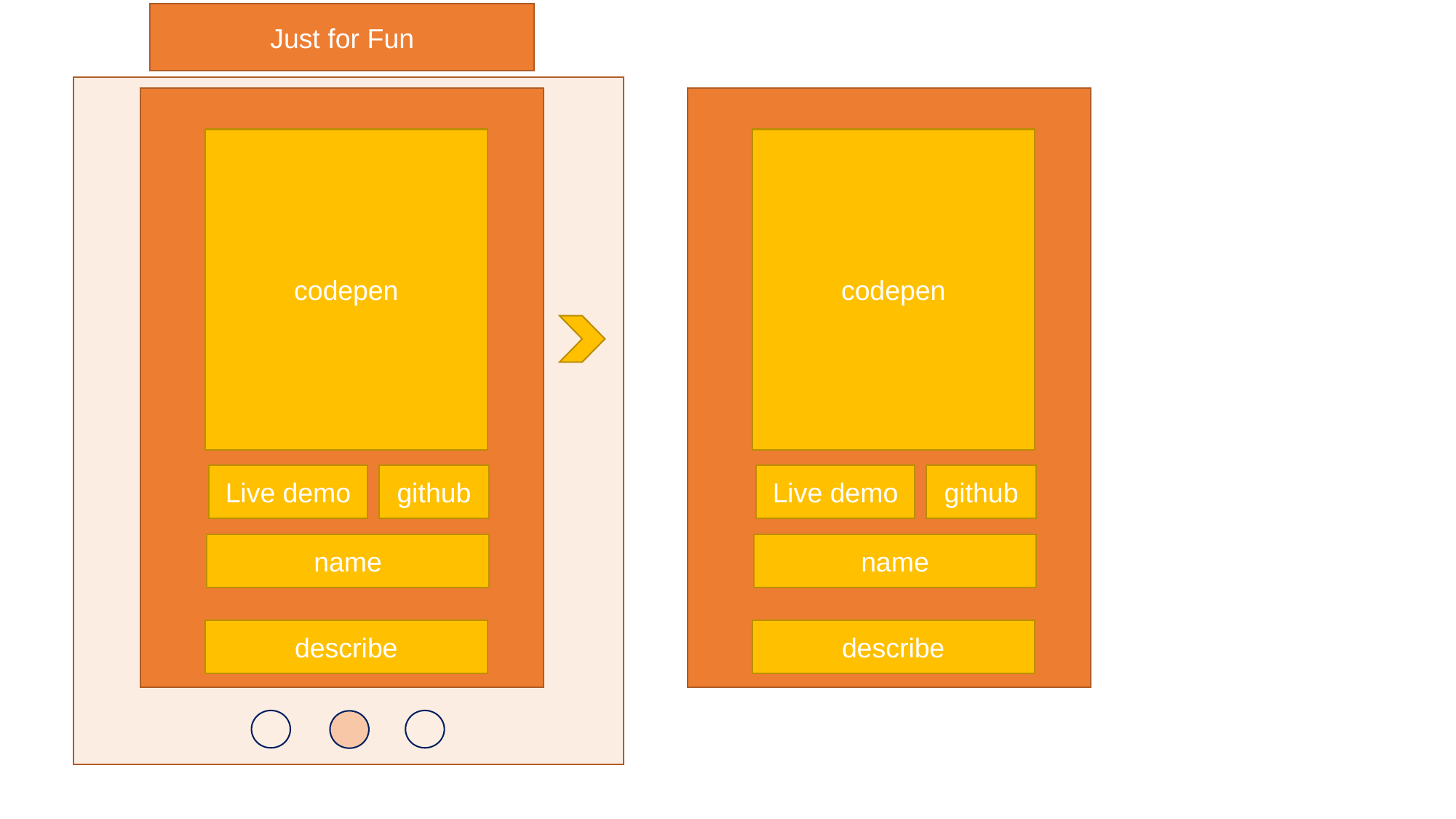

Just for Fun

codepen
Live demo
github
name
describe

codepen
Live demo
github
name
describe